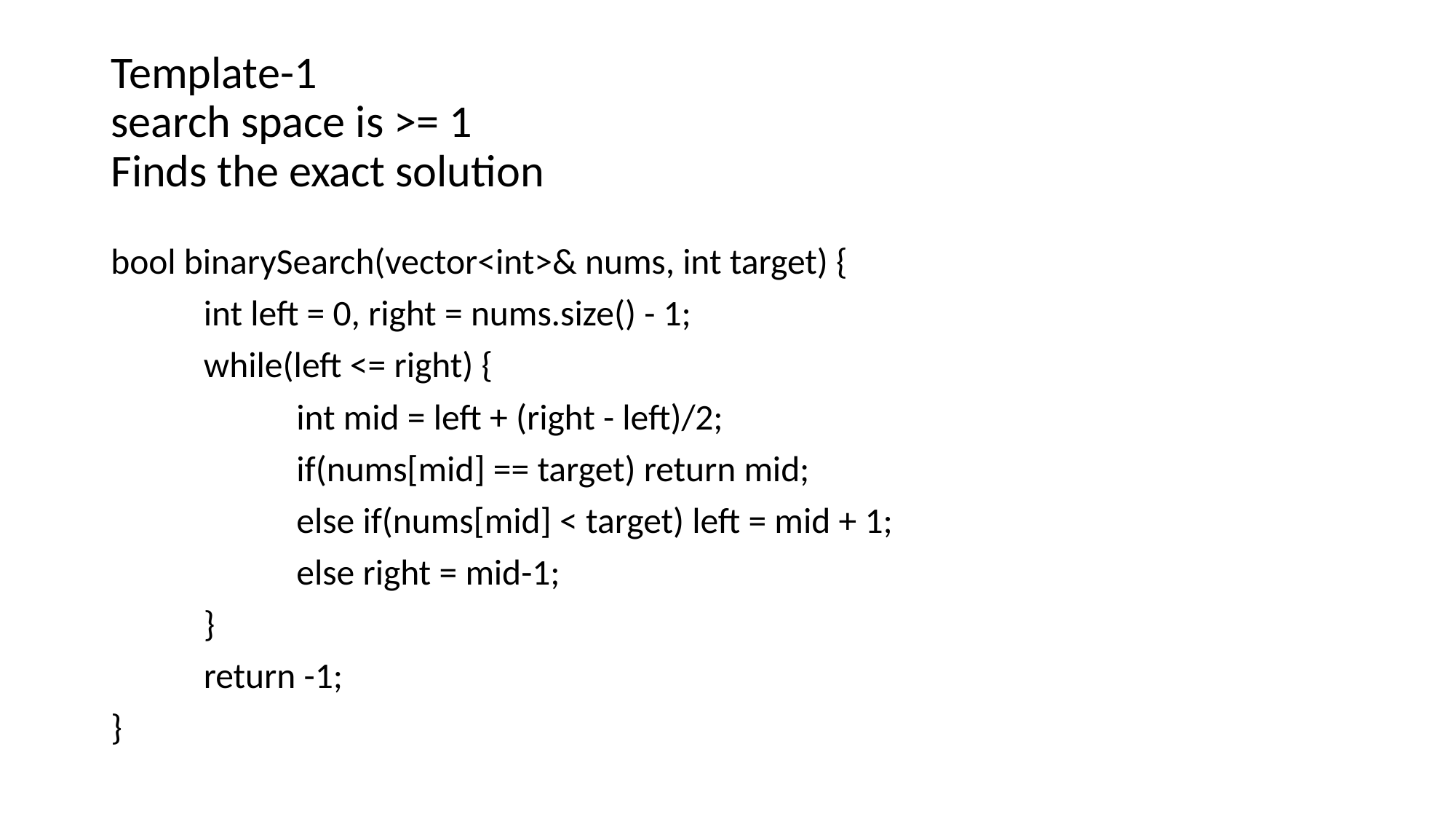

# Template-1 search space is >= 1 Finds the exact solution
bool binarySearch(vector<int>& nums, int target) {
	int left = 0, right = nums.size() - 1;
	while(left <= right) {
		int mid = left + (right - left)/2;
		if(nums[mid] == target) return mid;
		else if(nums[mid] < target) left = mid + 1;
		else right = mid-1;
	}
	return -1;
}